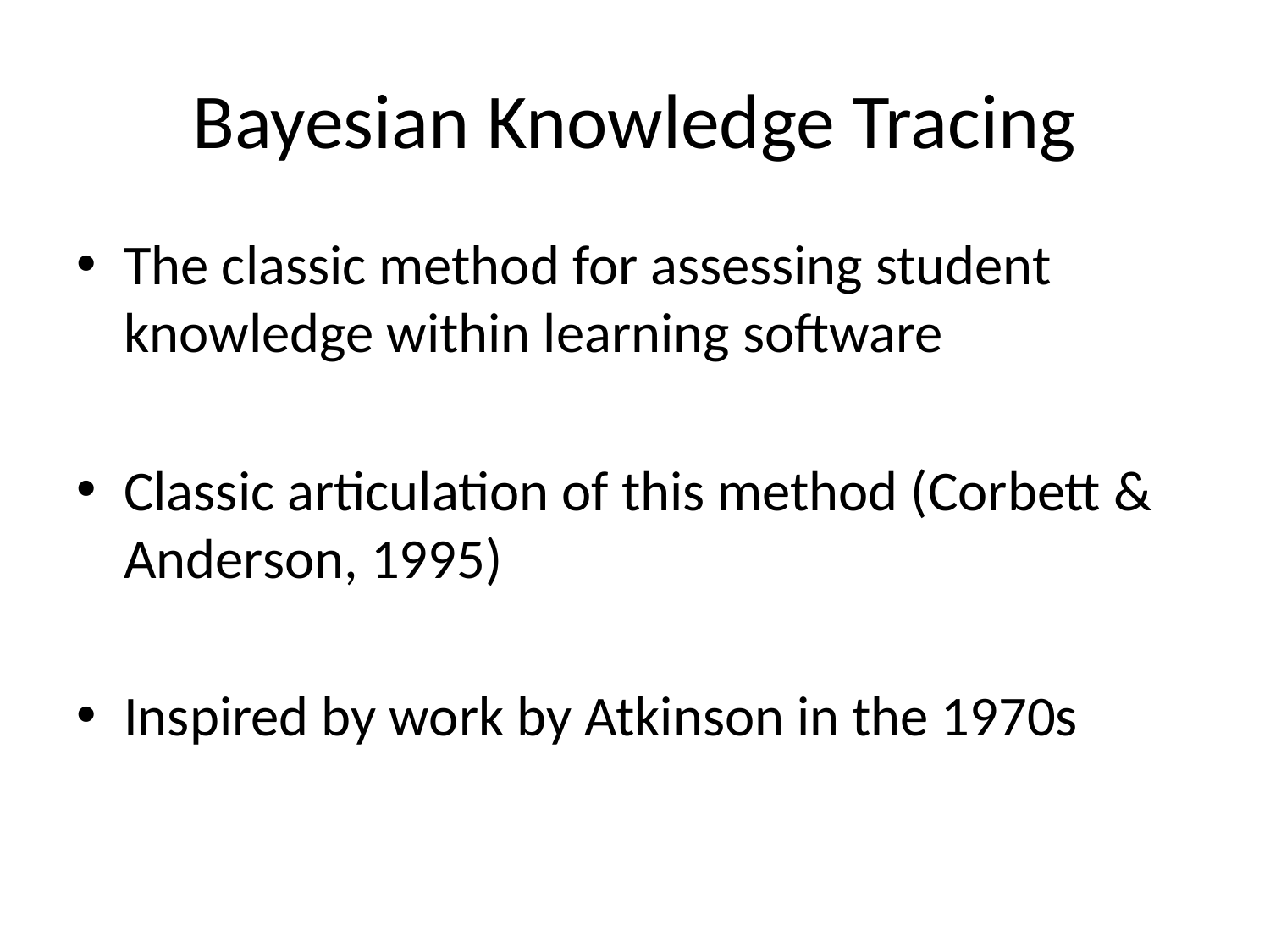

# Bayesian Knowledge Tracing
The classic method for assessing student knowledge within learning software

Classic articulation of this method (Corbett & Anderson, 1995)

Inspired by work by Atkinson in the 1970s